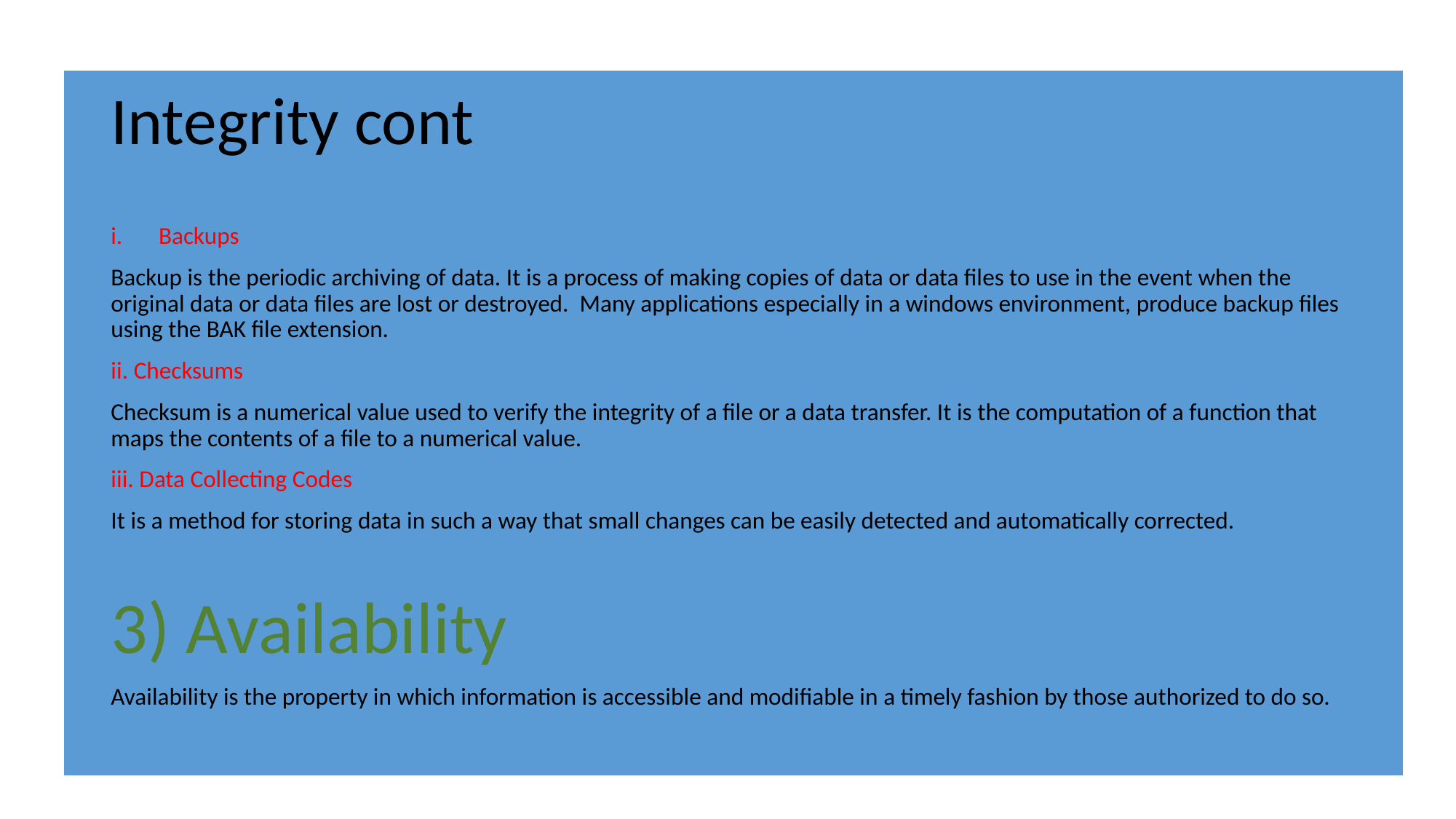

# Integrity cont

Backups
Backup is the periodic archiving of data. It is a process of making copies of data or data files to use in the event when the original data or data files are lost or destroyed.  Many applications especially in a windows environment, produce backup files using the BAK file extension.
ii. Checksums
Checksum is a numerical value used to verify the integrity of a file or a data transfer. It is the computation of a function that maps the contents of a file to a numerical value.
iii. Data Collecting Codes
It is a method for storing data in such a way that small changes can be easily detected and automatically corrected.

3) Availability
Availability is the property in which information is accessible and modifiable in a timely fashion by those authorized to do so.